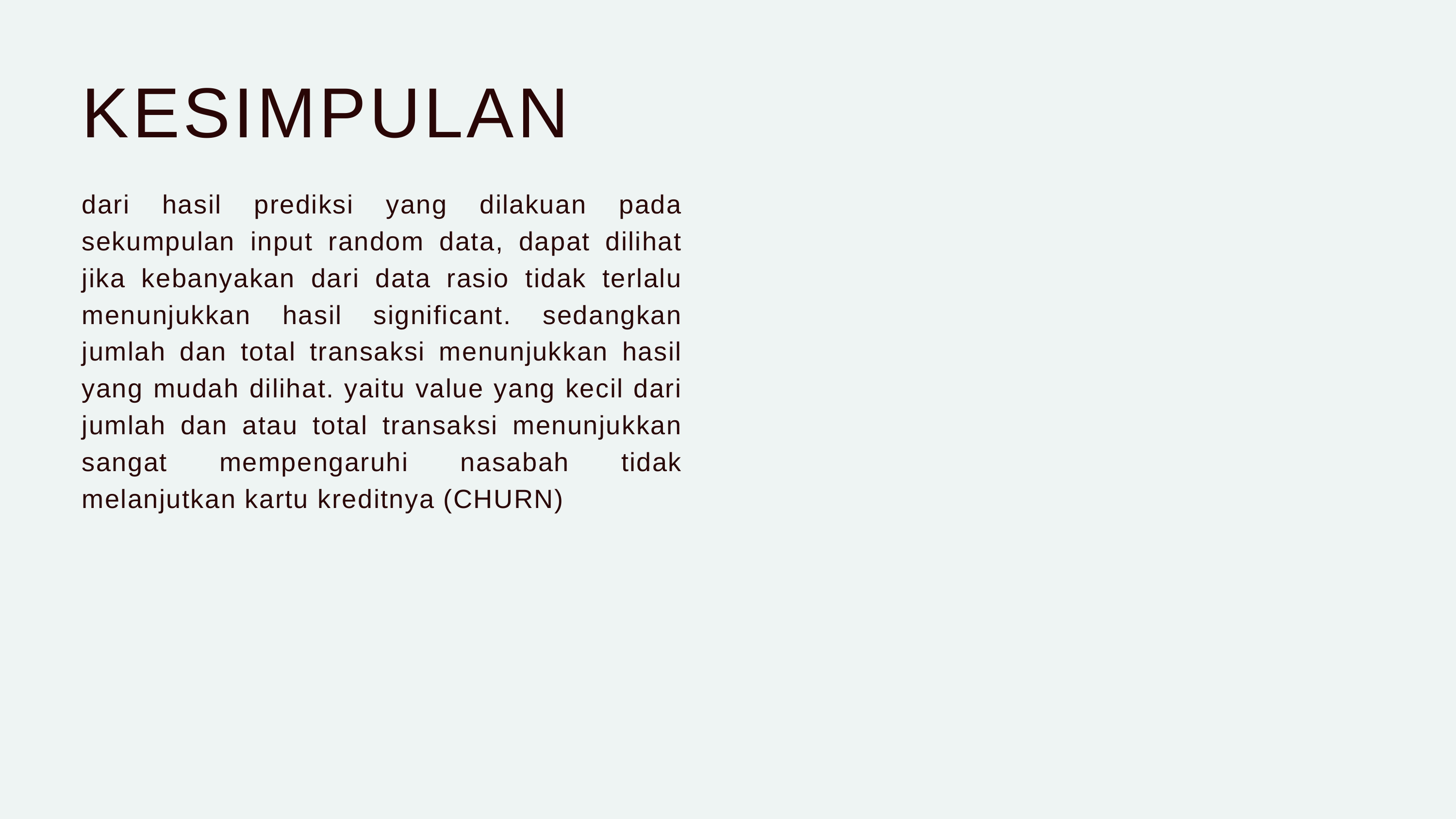

KESIMPULAN
dari hasil prediksi yang dilakuan pada sekumpulan input random data, dapat dilihat jika kebanyakan dari data rasio tidak terlalu menunjukkan hasil significant. sedangkan jumlah dan total transaksi menunjukkan hasil yang mudah dilihat. yaitu value yang kecil dari jumlah dan atau total transaksi menunjukkan sangat mempengaruhi nasabah tidak melanjutkan kartu kreditnya (CHURN)